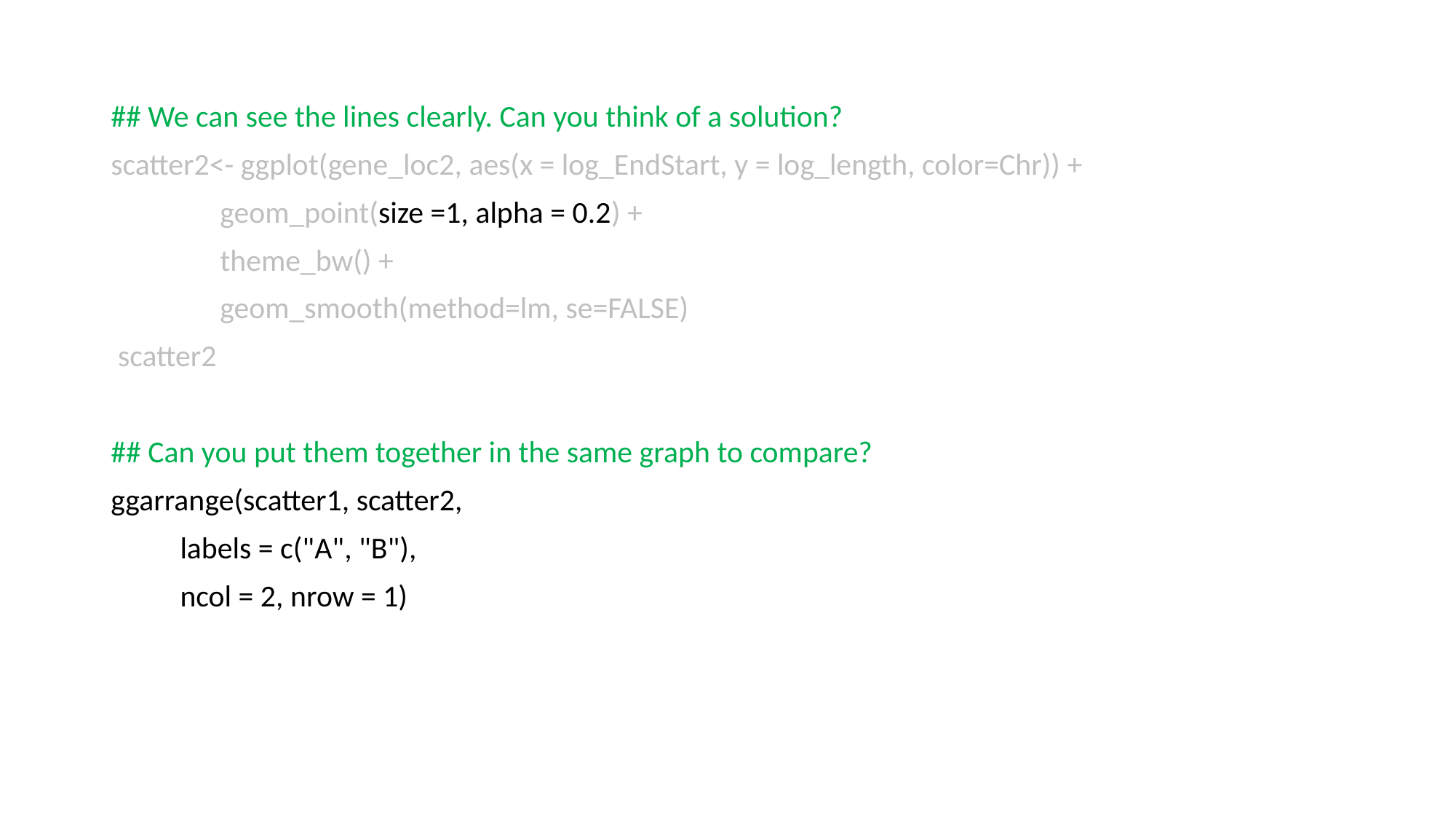

## We can see the lines clearly. Can you think of a solution?
scatter2<- ggplot(gene_loc2, aes(x = log_EndStart, y = log_length, color=Chr)) +
  	geom_point(size =1, alpha = 0.2) +
	theme_bw() +
  	geom_smooth(method=lm, se=FALSE)
 scatter2

## Can you put them together in the same graph to compare?
ggarrange(scatter1, scatter2,
          labels = c("A", "B"),
          ncol = 2, nrow = 1)